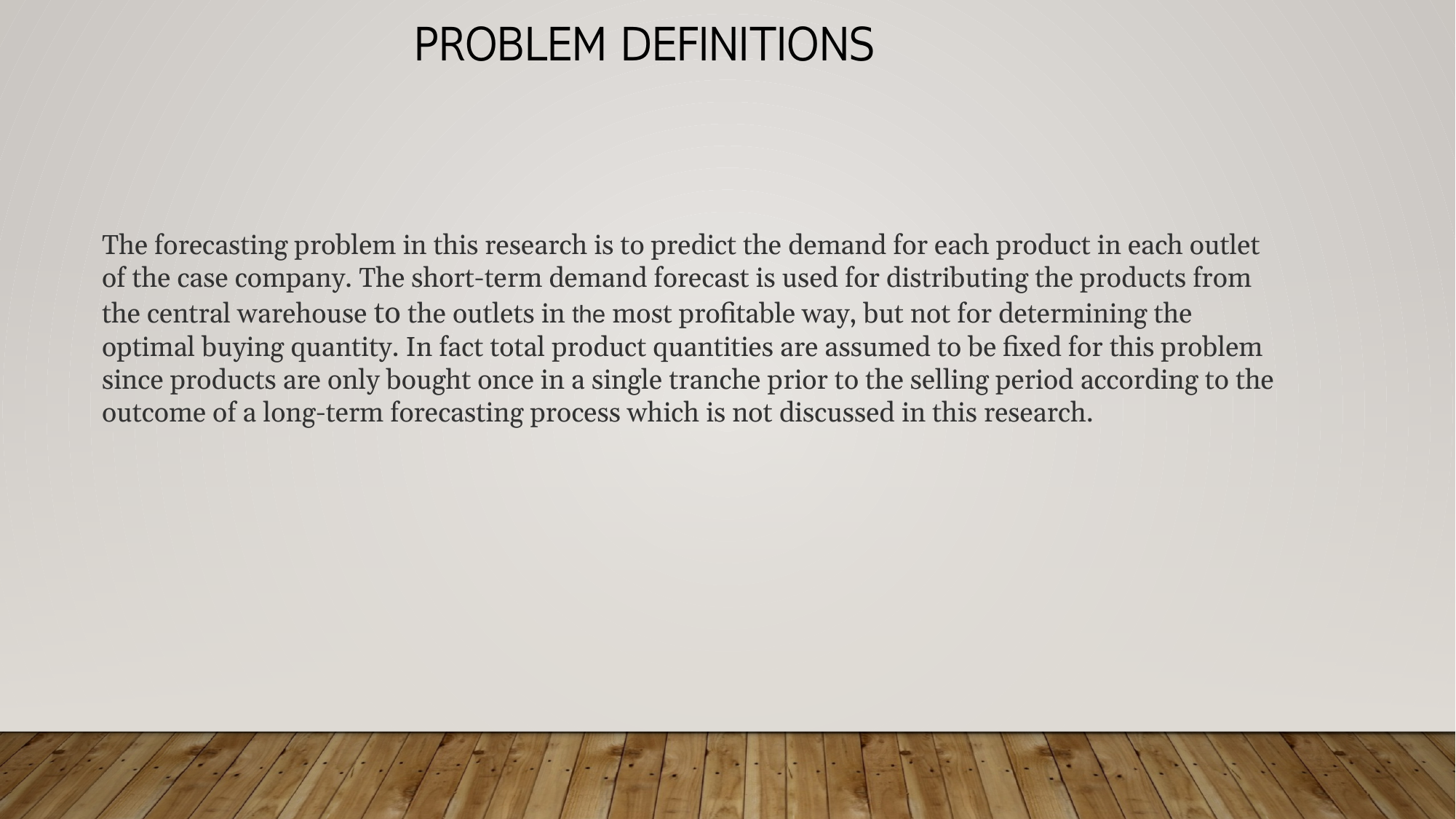

PROBLEM DEFINITIONS
The forecasting problem in this research is to predict the demand for each product in each outlet of the case company. The short-term demand forecast is used for distributing the products from the central warehouse to the outlets in the most profitable way, but not for determining the optimal buying quantity. In fact total product quantities are assumed to be fixed for this problem since products are only bought once in a single tranche prior to the selling period according to the outcome of a long-term forecasting process which is not discussed in this research.